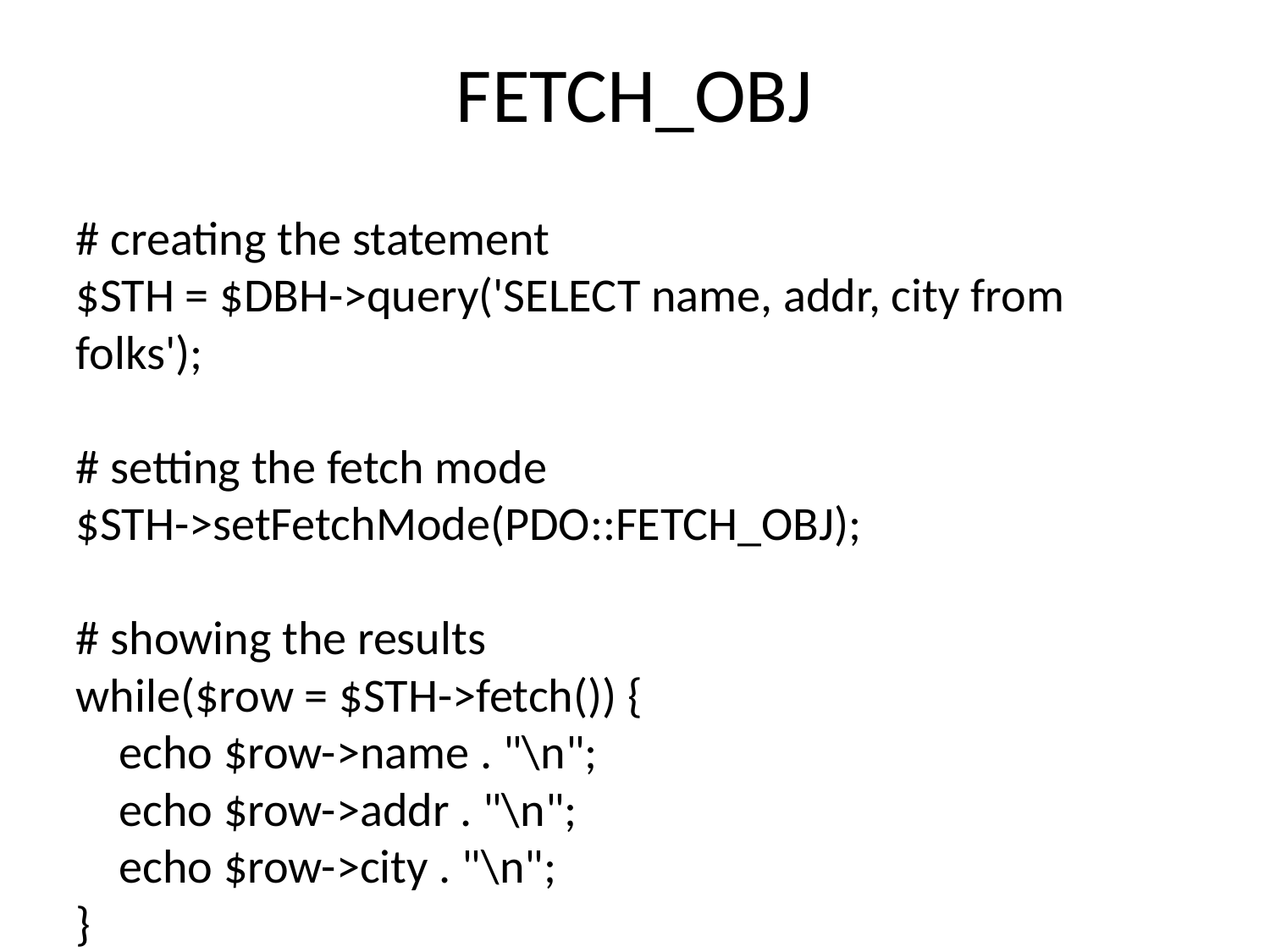

FETCH_OBJ
# creating the statement
$STH = $DBH->query('SELECT name, addr, city from folks');

# setting the fetch mode
$STH->setFetchMode(PDO::FETCH_OBJ);

# showing the results
while($row = $STH->fetch()) {
    echo $row->name . "\n";
    echo $row->addr . "\n";
    echo $row->city . "\n";
}